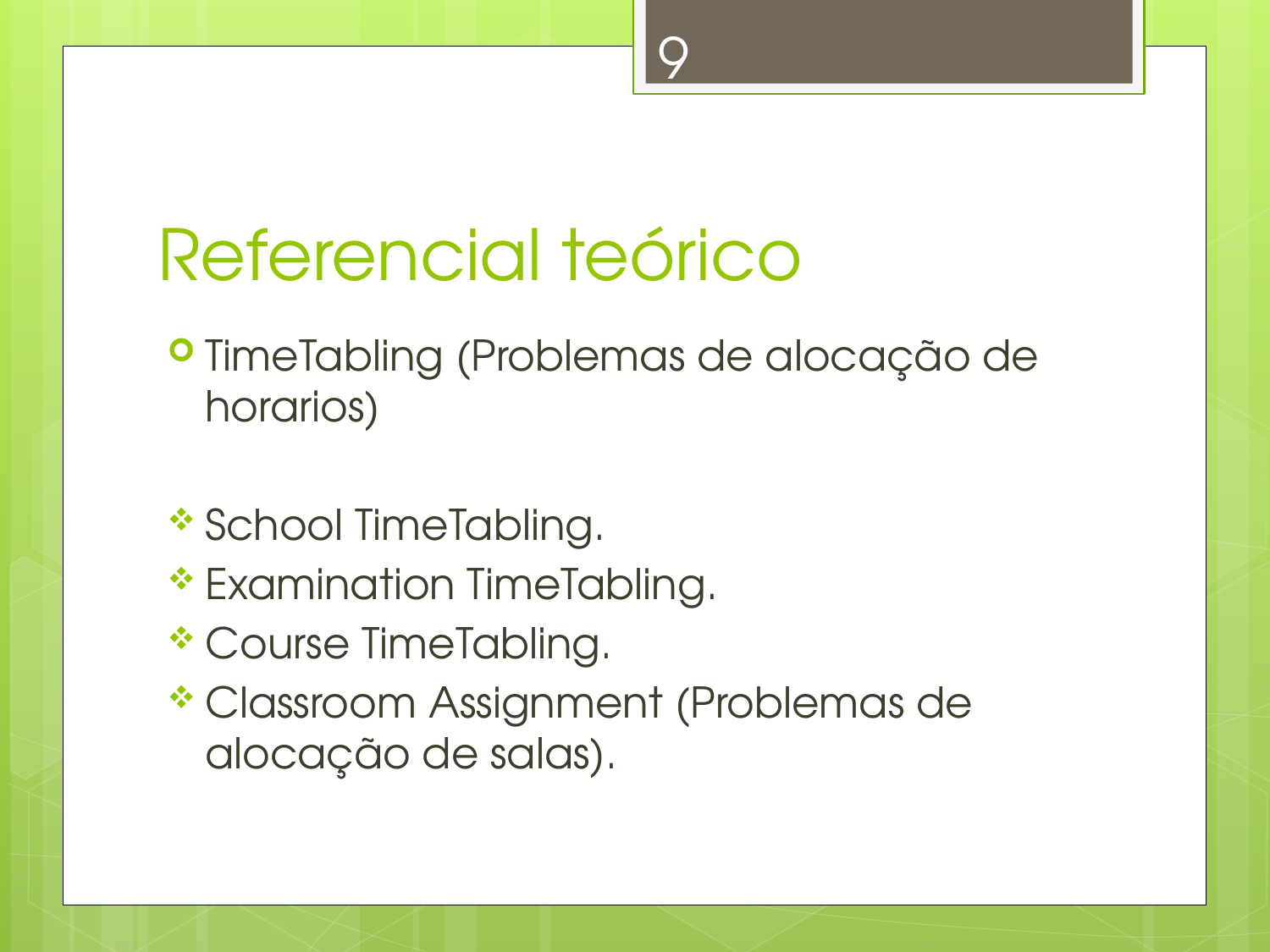

9
# Referencial teórico
TimeTabling (Problemas de alocação de horarios)

School TimeTabling.
Examination TimeTabling.
Course TimeTabling.
Classroom Assignment (Problemas de alocação de salas).